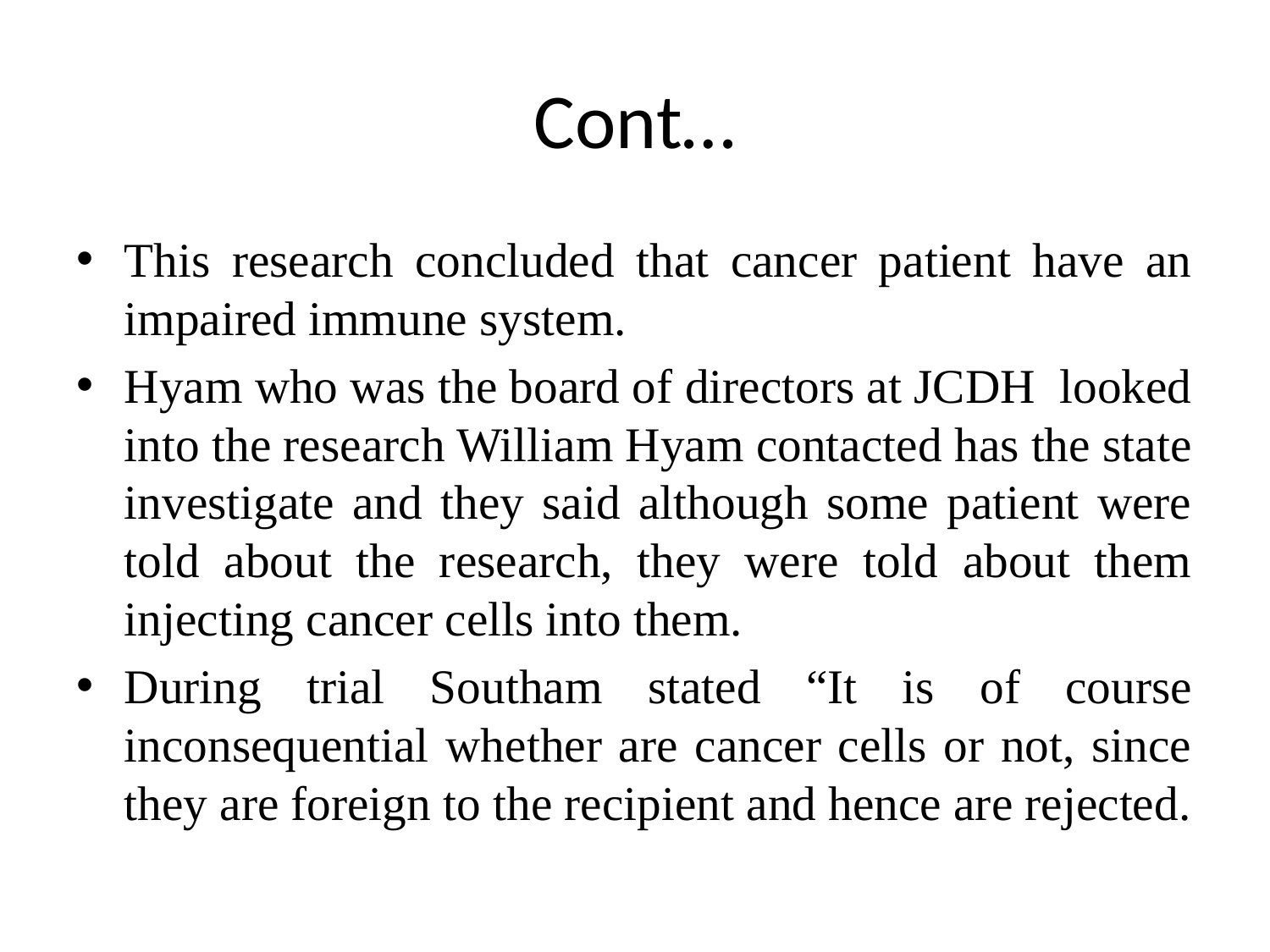

# Cont…
This research concluded that cancer patient have an impaired immune system.
Hyam who was the board of directors at JCDH  looked into the research William Hyam contacted has the state investigate and they said although some patient were told about the research, they were told about them injecting cancer cells into them.
During trial Southam stated “It is of course inconsequential whether are cancer cells or not, since they are foreign to the recipient and hence are rejected.